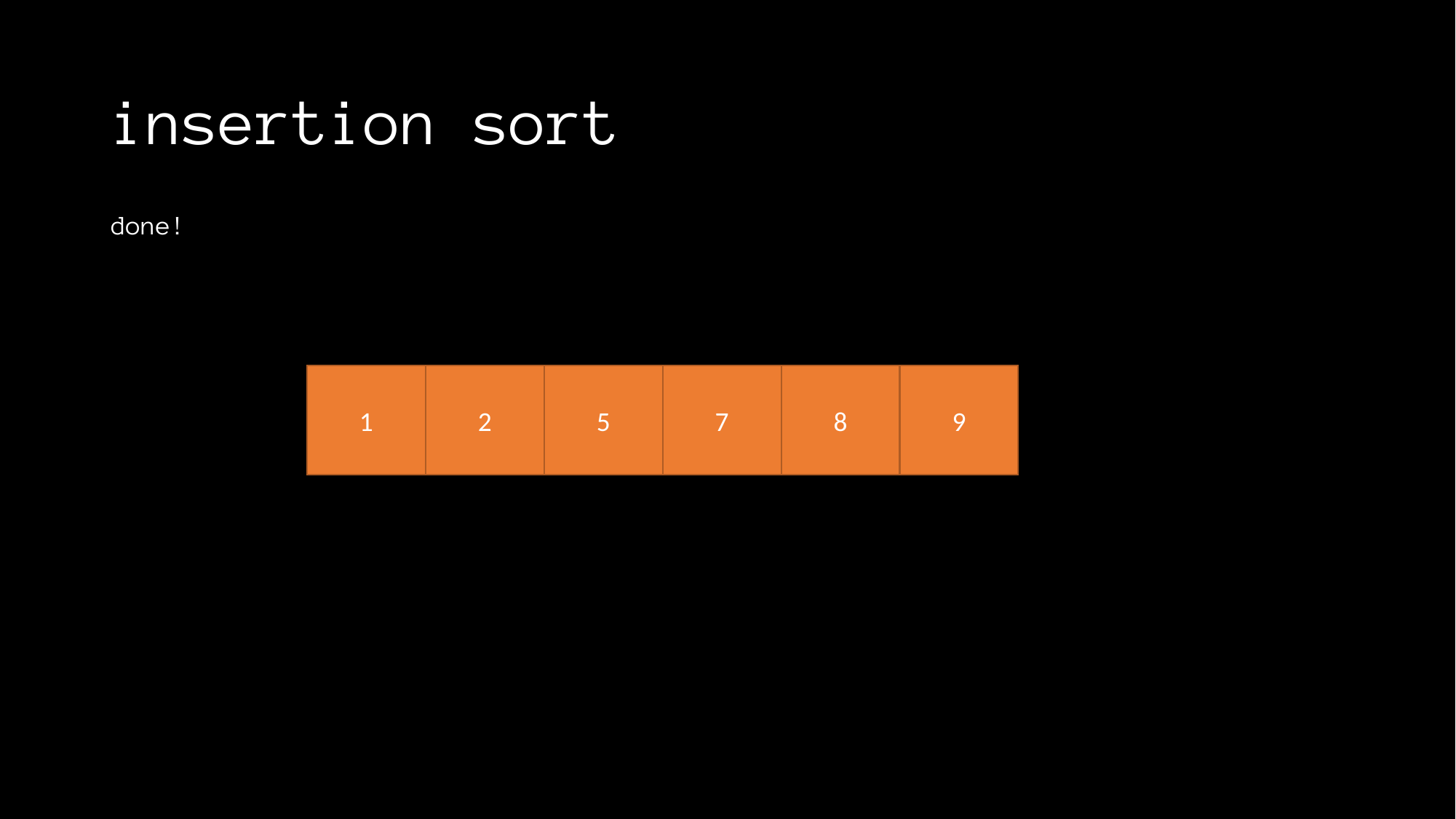

# insertion sort
done!
1
2
8
9
5
7